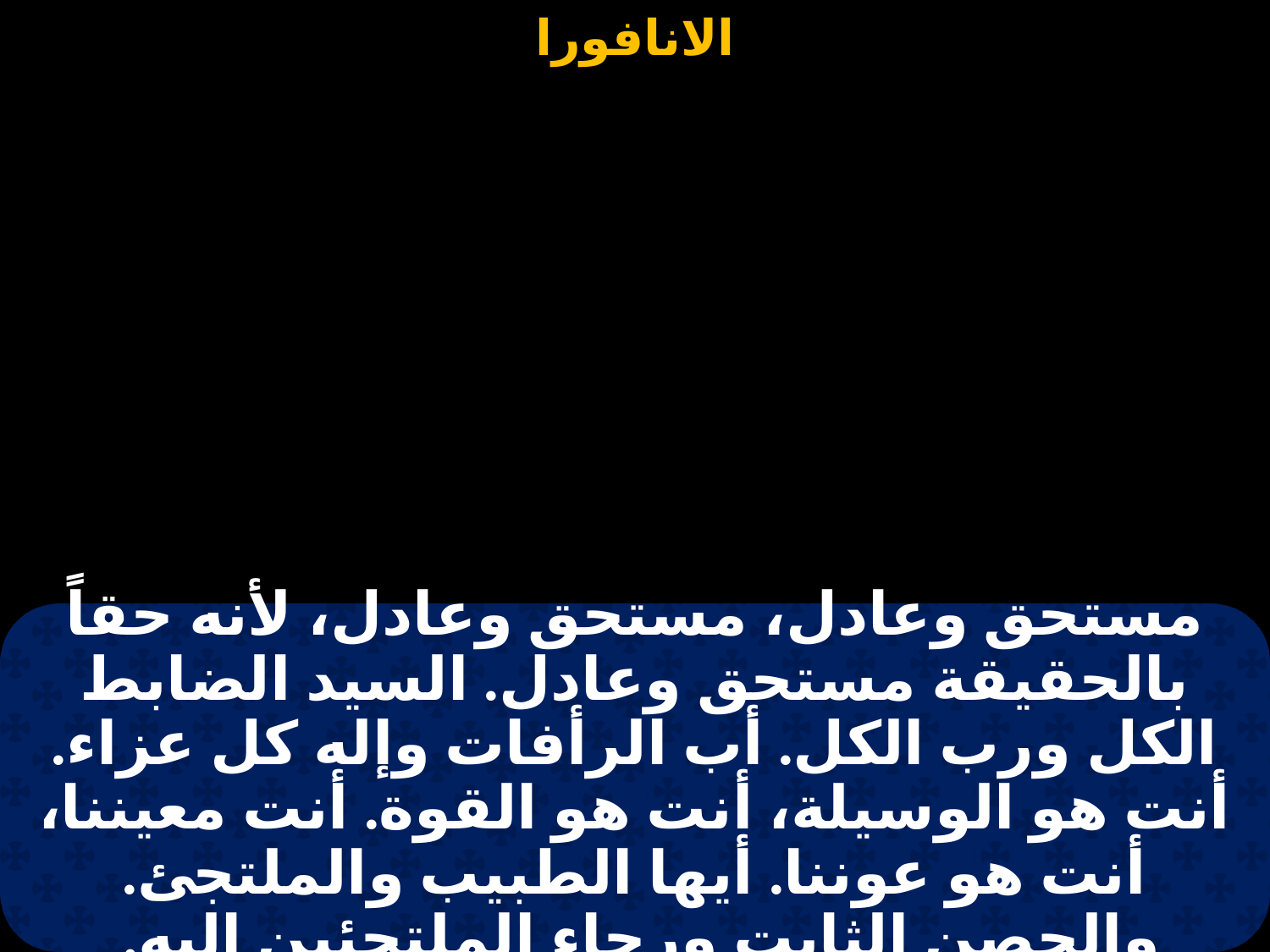

# مستحق وعادل، مستحق وعادل، لأنه حقاً بالحقيقة مستحق وعادل. السيد الضابط الكل ورب الكل. أب الرأفات وإله كل عزاء. أنت هو الوسيلة، أنت هو القوة. أنت معيننا، أنت هو عوننا. أيها الطبيب والملتجئ. والحصن الثابت ورجاء الملتجئين إليه.